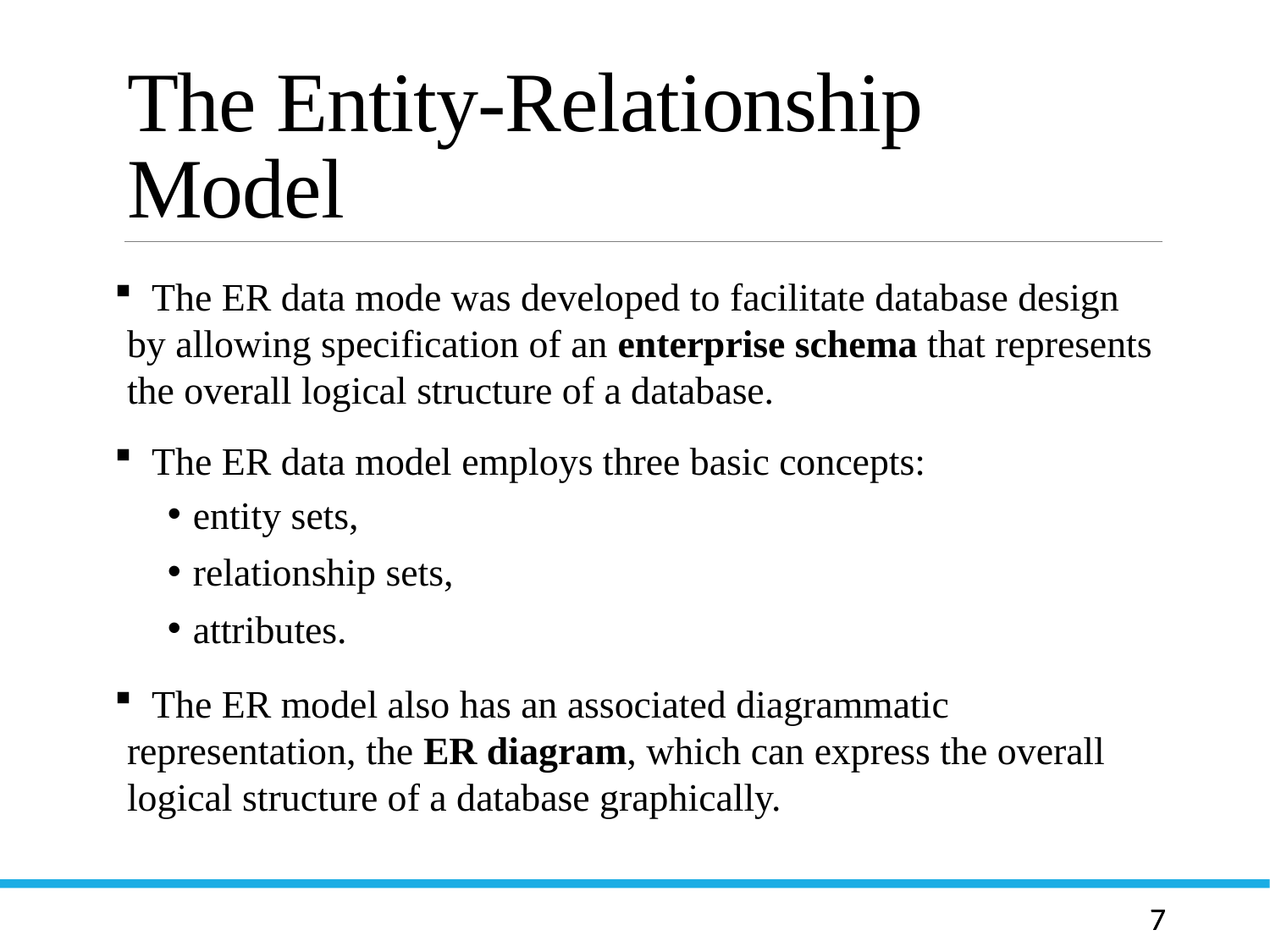

# The Entity-Relationship Model
  The ER data mode was developed to facilitate database design by allowing specification of an enterprise schema that represents the overall logical structure of a database.
  The ER data model employs three basic concepts:
entity sets,
relationship sets,
attributes.
  The ER model also has an associated diagrammatic  representation, the ER diagram, which can express the overall logical structure of a database graphically.